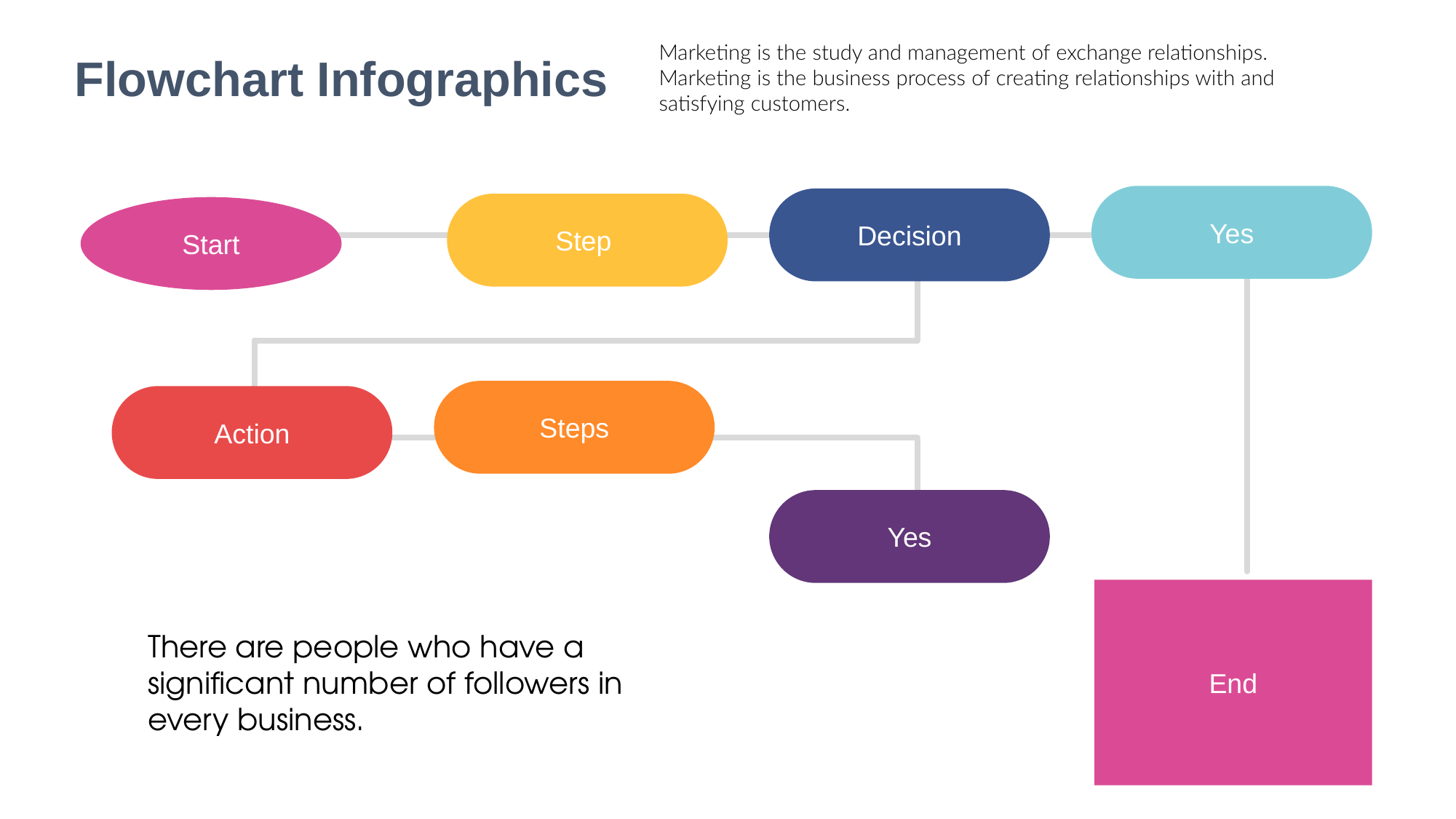

Marketing is the study and management of exchange relationships. Marketing is the business process of creating relationships with and satisfying customers.
Flowchart Infographics
Yes
Decision
Step
Start
Steps
Action
Yes
End
There are people who have a significant number of followers in every business.